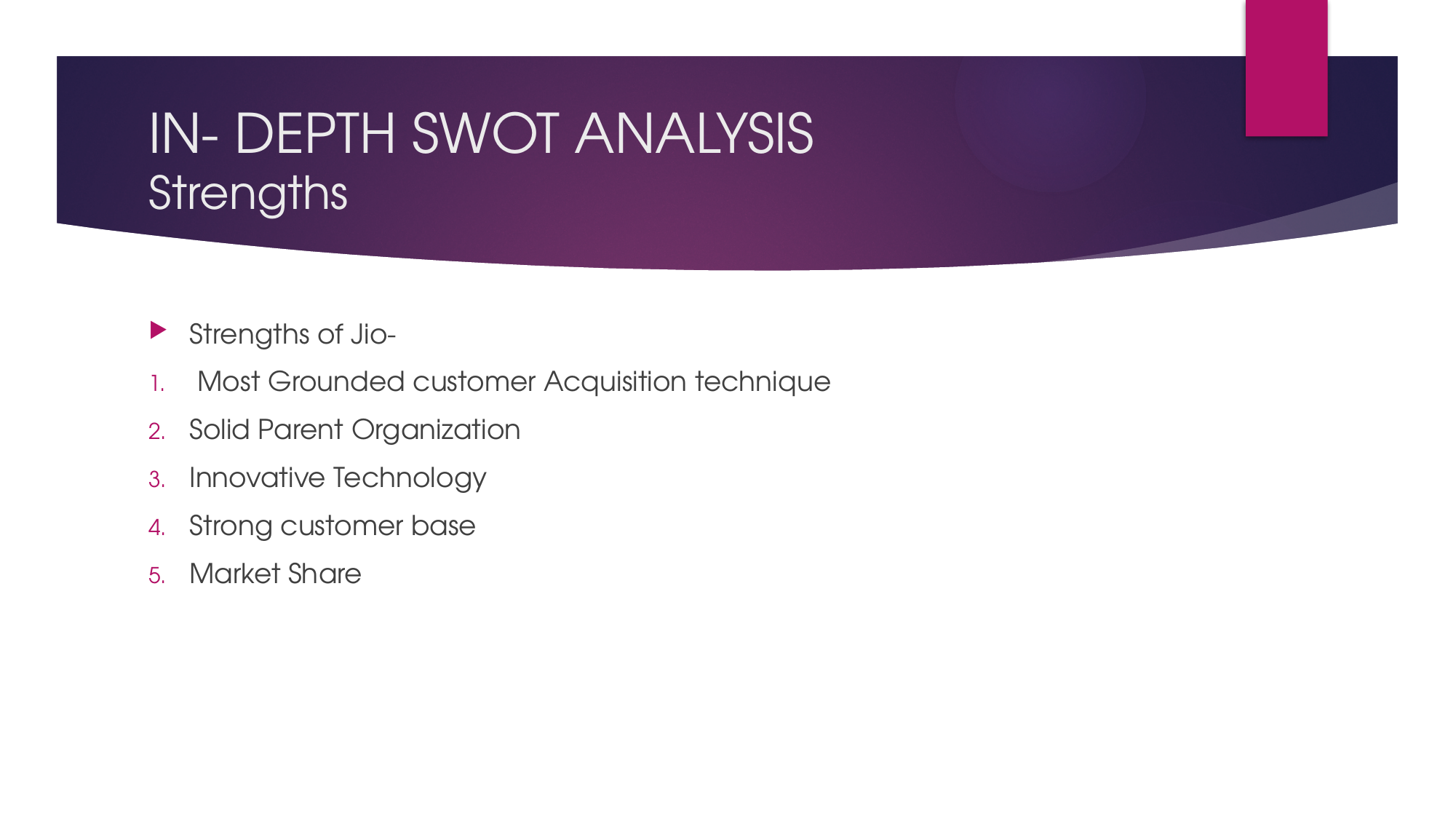

# IN- DEPTH SWOT ANALYSIS Strengths
Strengths of Jio-
 Most Grounded customer Acquisition technique
Solid Parent Organization
Innovative Technology
Strong customer base
Market Share